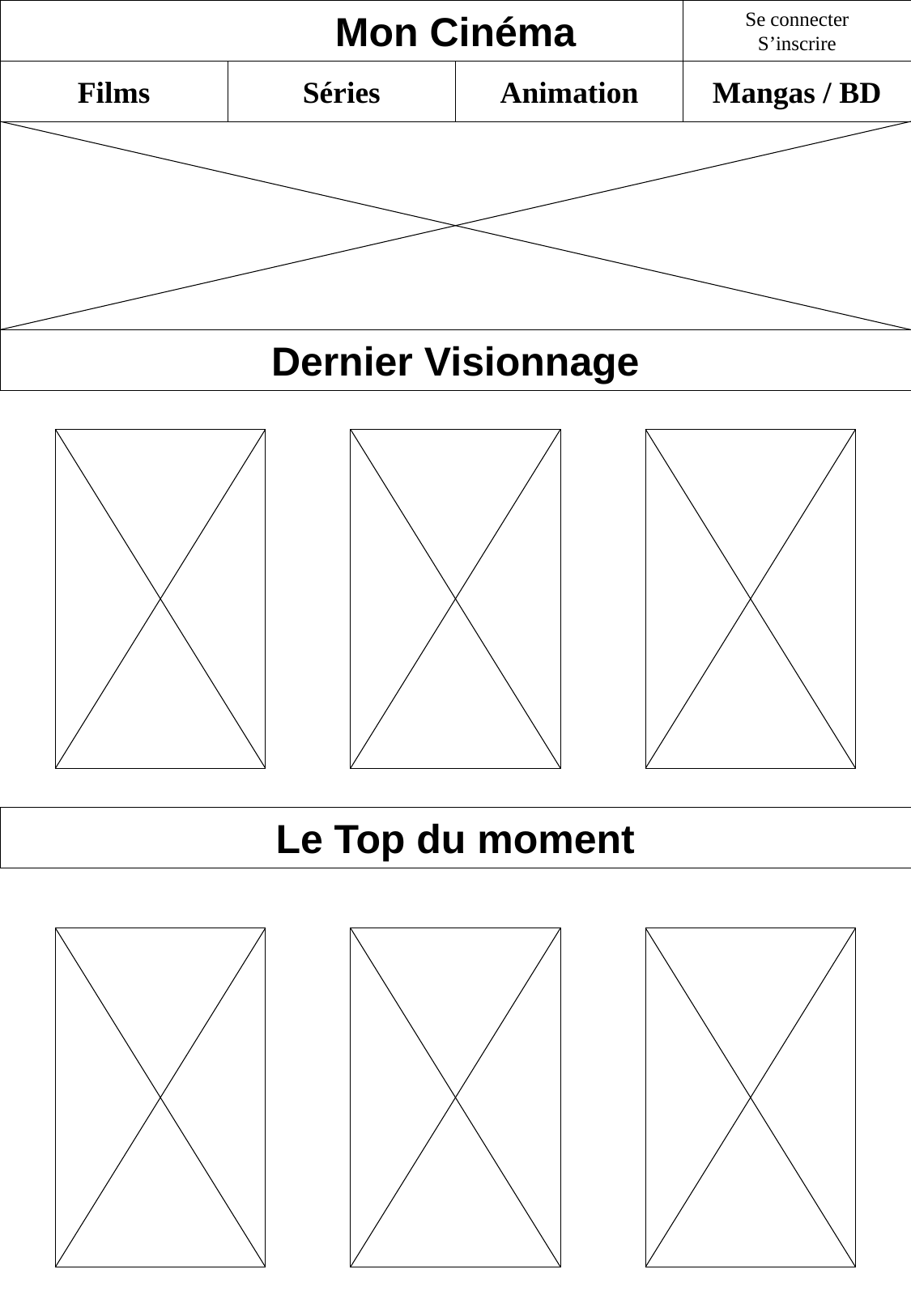

Mon Cinéma
Se connecter
S’inscrire
Films
Séries
Animation
Mangas / BD

Dernier Visionnage

Le Top du moment